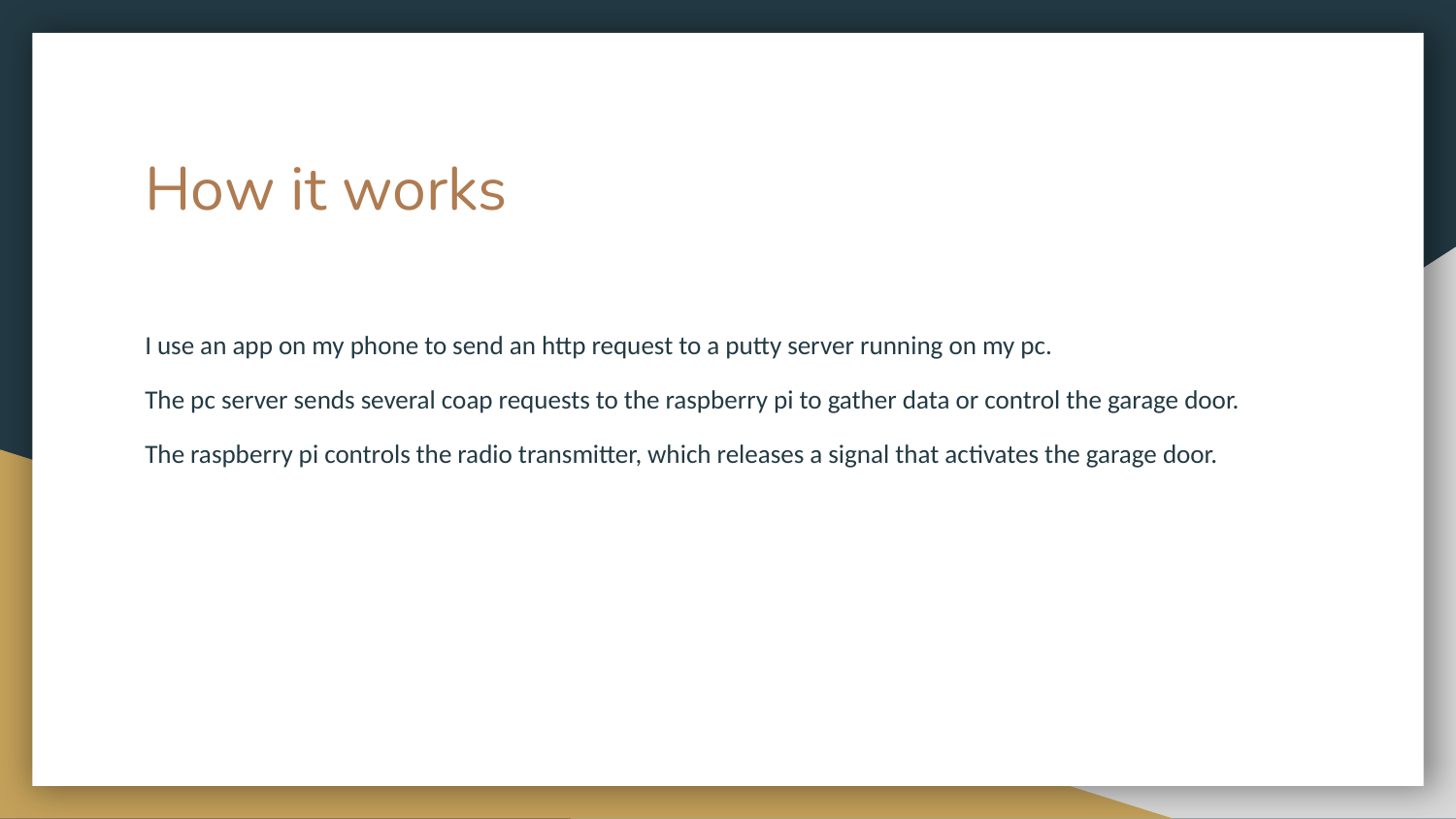

# How it works
I use an app on my phone to send an http request to a putty server running on my pc.
The pc server sends several coap requests to the raspberry pi to gather data or control the garage door.
The raspberry pi controls the radio transmitter, which releases a signal that activates the garage door.